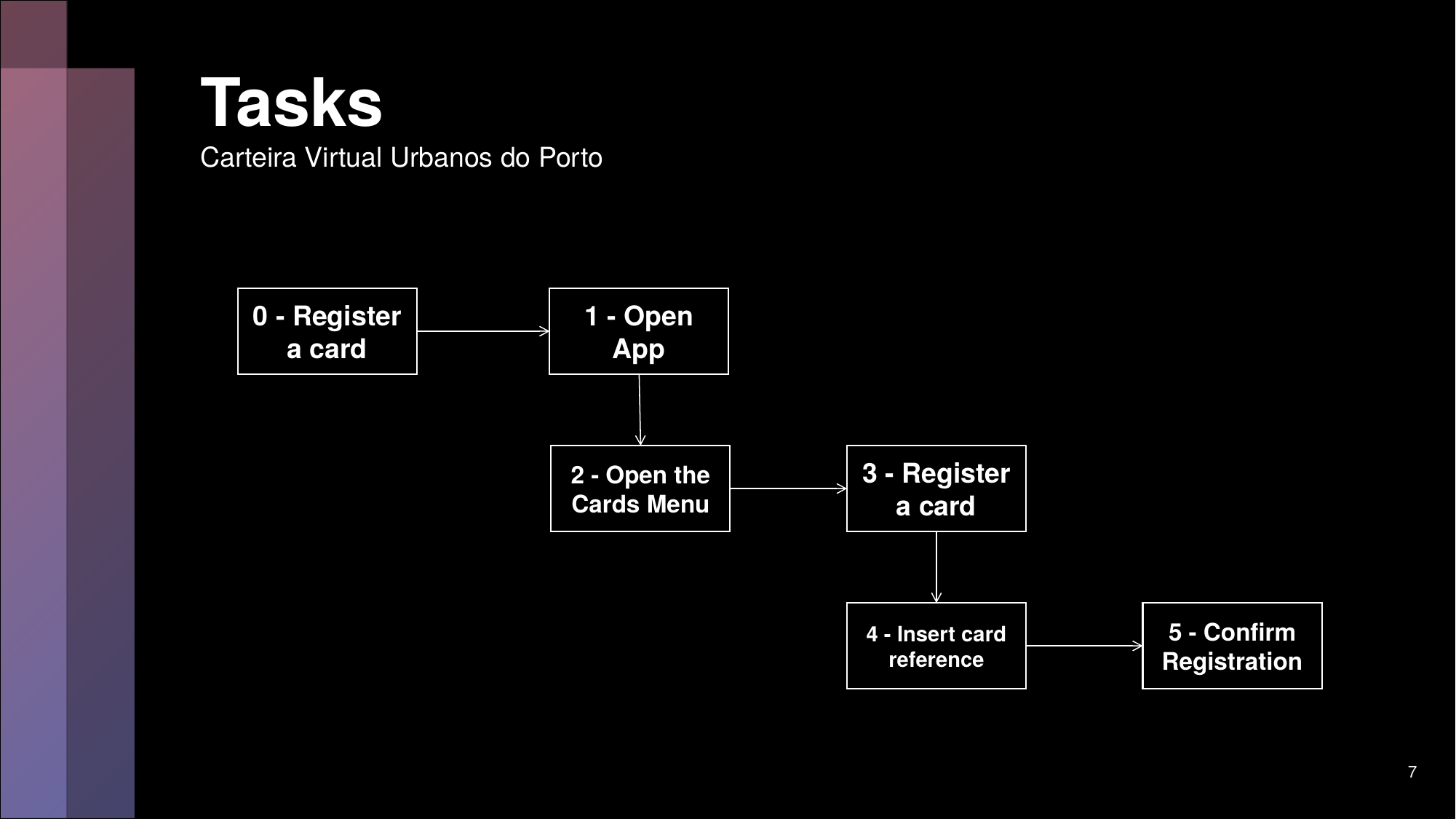

# Tasks Carteira Virtual Urbanos do Porto
0 - Register a card
1 - Open App
2 - Open the Cards Menu
3 - Register a card
4 - Insert card reference
5 - Confirm Registration
7